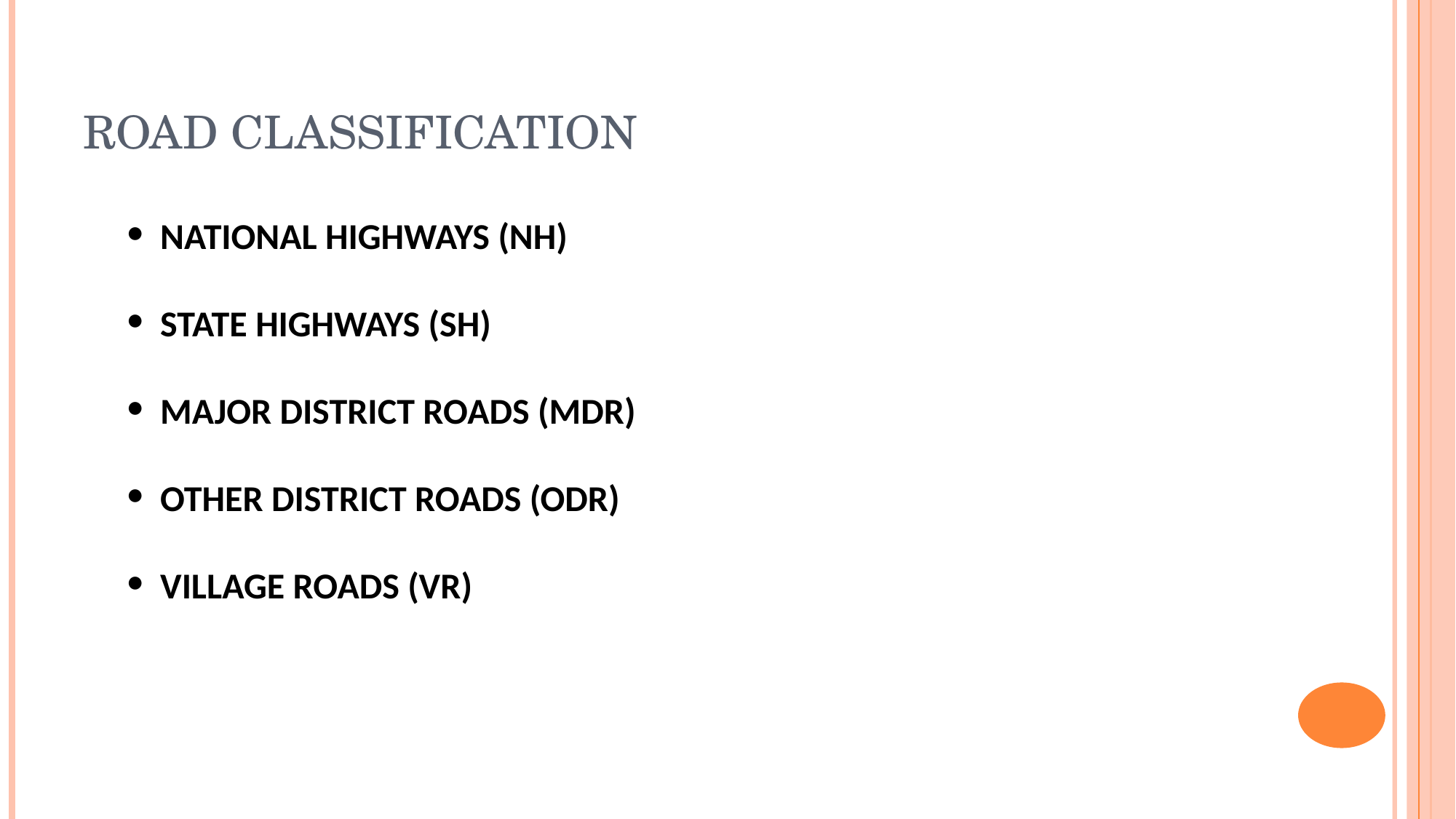

ROAD CLASSIFICATION
NATIONAL HIGHWAYS (NH)
STATE HIGHWAYS (SH)
MAJOR DISTRICT ROADS (MDR)
OTHER DISTRICT ROADS (ODR)
VILLAGE ROADS (VR)